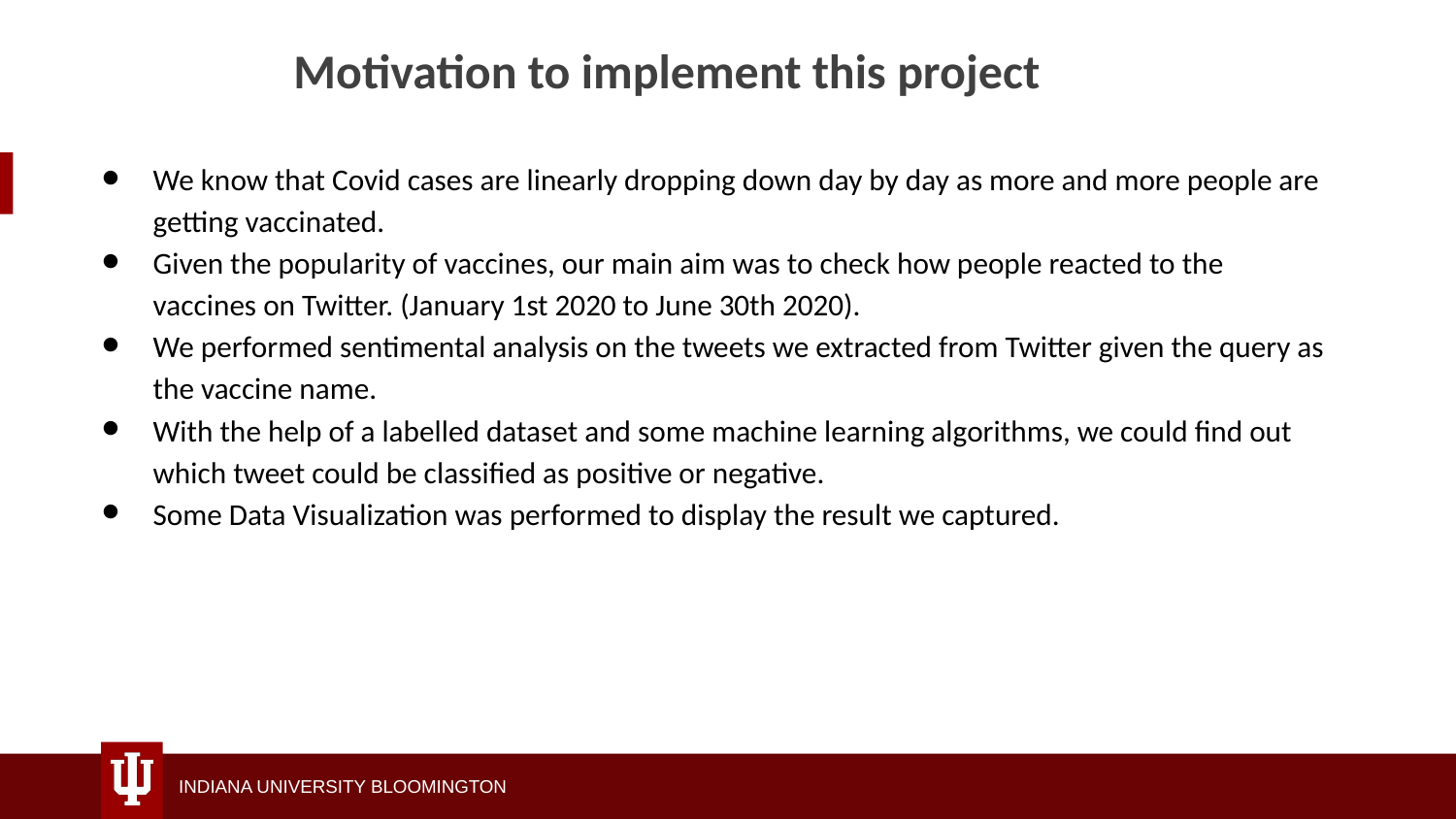

# Motivation to implement this project
We know that Covid cases are linearly dropping down day by day as more and more people are getting vaccinated.
Given the popularity of vaccines, our main aim was to check how people reacted to the vaccines on Twitter. (January 1st 2020 to June 30th 2020).
We performed sentimental analysis on the tweets we extracted from Twitter given the query as the vaccine name.
With the help of a labelled dataset and some machine learning algorithms, we could find out which tweet could be classified as positive or negative.
Some Data Visualization was performed to display the result we captured.